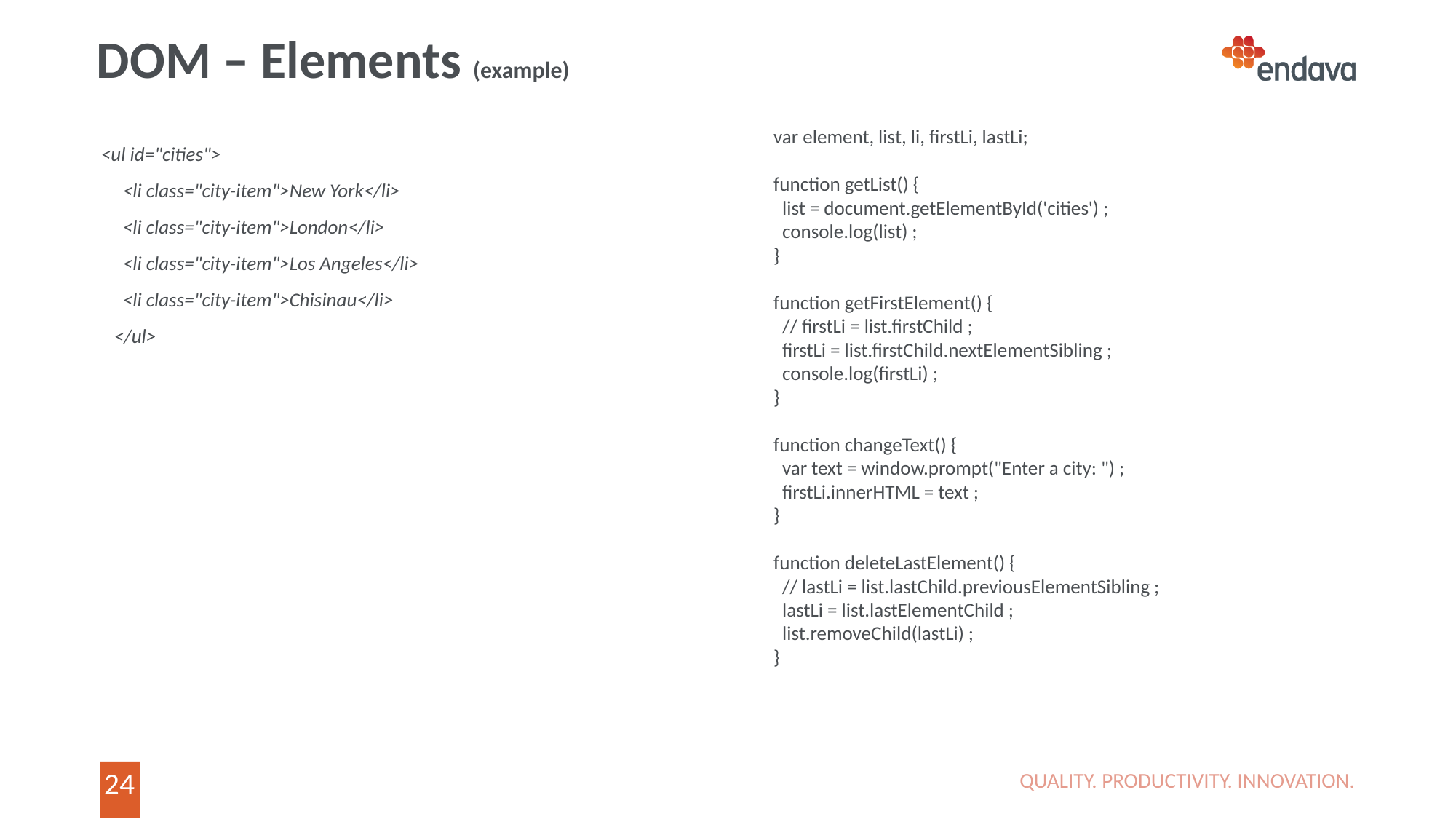

# DOM – Elements (example)

var element, list, li, firstLi, lastLi;

function getList() {
  list = document.getElementById('cities') ;
  console.log(list) ;
}

function getFirstElement() {
  // firstLi = list.firstChild ;
  firstLi = list.firstChild.nextElementSibling ;
  console.log(firstLi) ;
}

function changeText() {
  var text = window.prompt("Enter a city: ") ;
  firstLi.innerHTML = text ;
}

function deleteLastElement() {
  // lastLi = list.lastChild.previousElementSibling ;
  lastLi = list.lastElementChild ;
  list.removeChild(lastLi) ;
}
 <ul id="cities">
      <li class="city-item">New York</li>
      <li class="city-item">London</li>
      <li class="city-item">Los Angeles</li>
      <li class="city-item">Chisinau</li>
    </ul>
QUALITY. PRODUCTIVITY. INNOVATION.